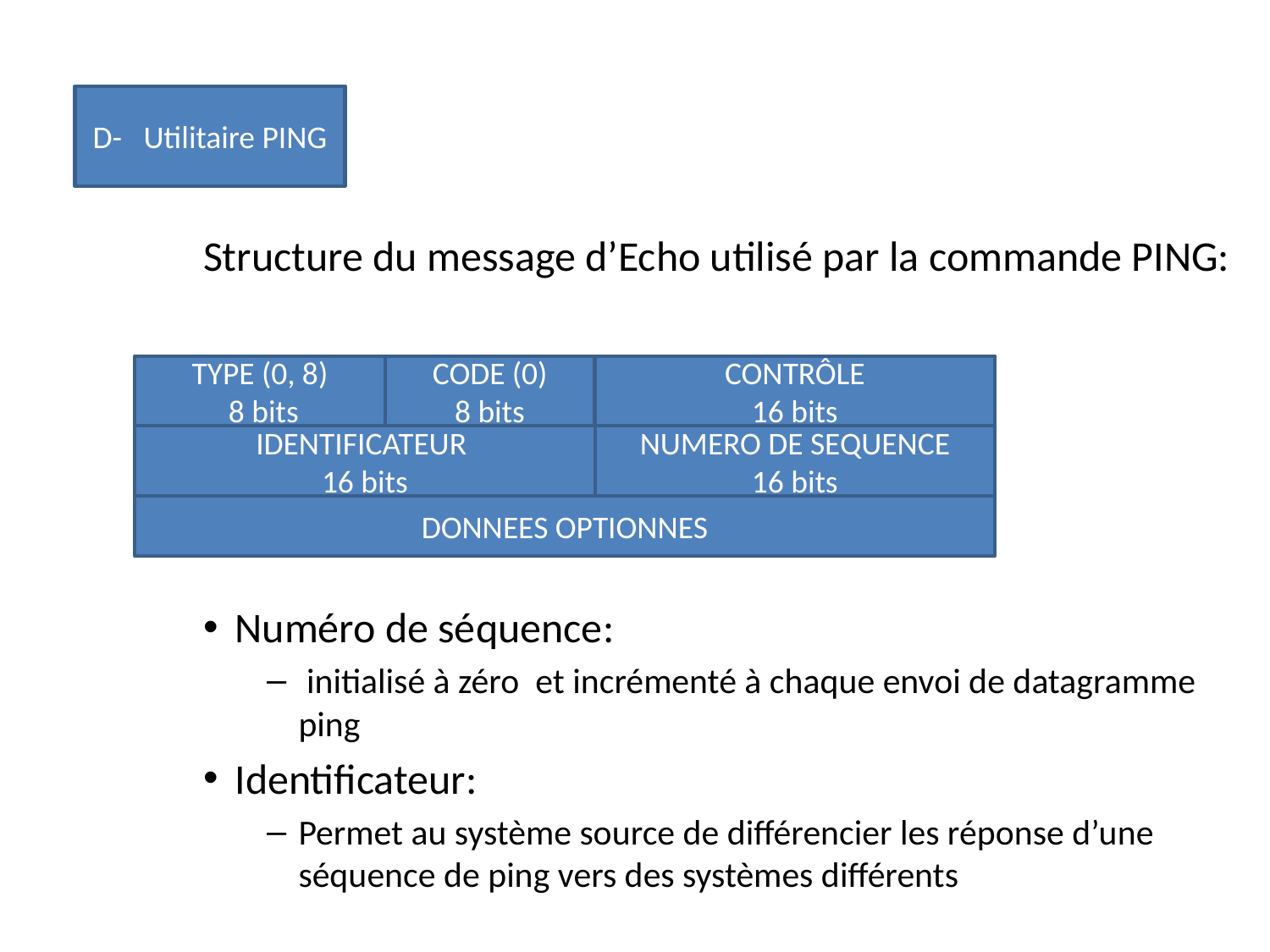

#
D-   Utilitaire PING
Structure du message d’Echo utilisé par la commande PING:

Numéro de séquence:
 initialisé à zéro  et incrémenté à chaque envoi de datagramme ping
Identificateur:
Permet au système source de différencier les réponse d’une séquence de ping vers des systèmes différents
TYPE (0, 8)
 8 bits
CODE (0)
8 bits
CONTRÔLE
16 bits
IDENTIFICATEUR
16 bits
NUMERO DE SEQUENCE
16 bits
DONNEES OPTIONNES